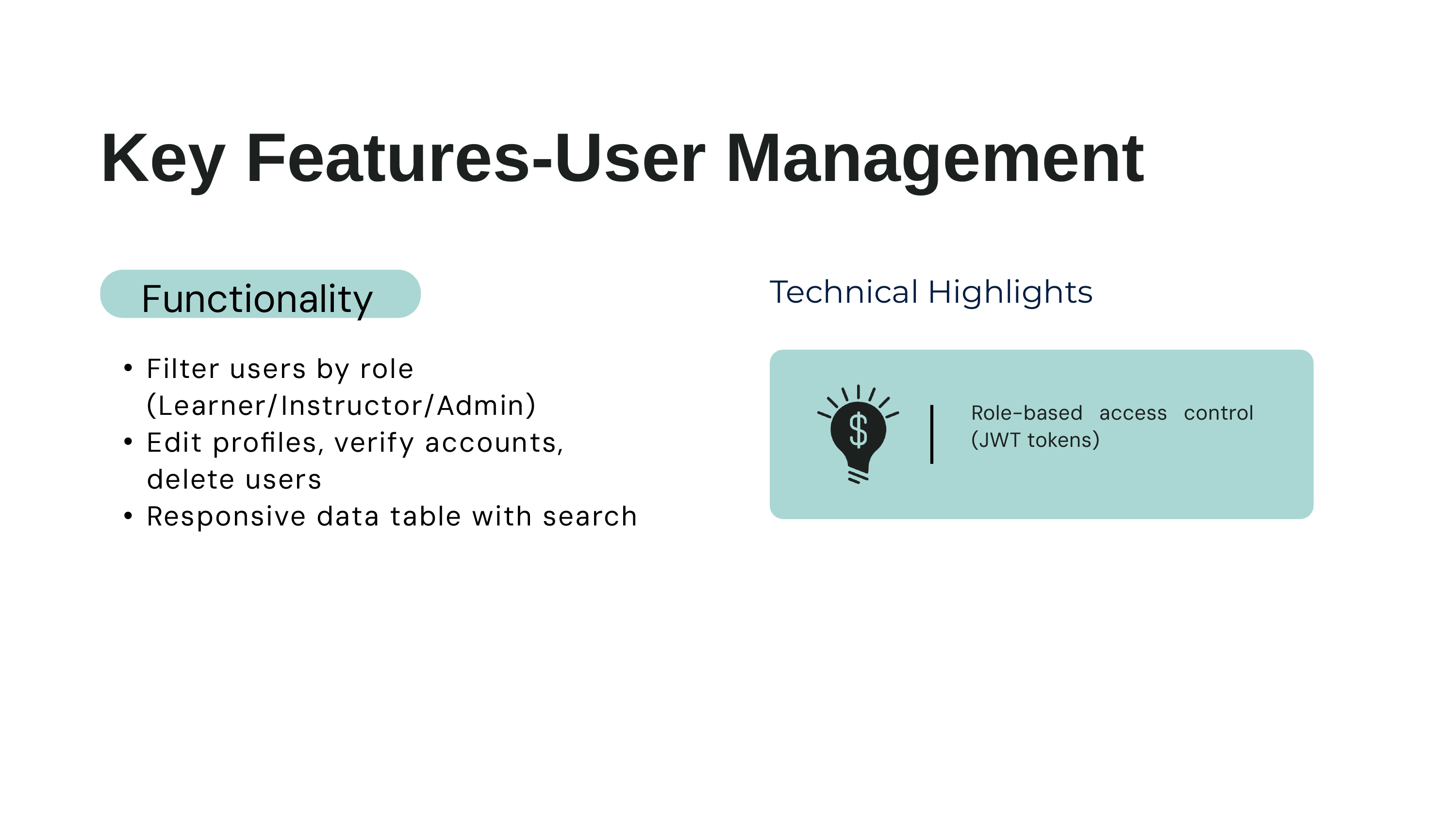

Key Features-User Management
Technical Highlights

Functionality
Filter users by role (Learner/Instructor/Admin)
Edit profiles, verify accounts, delete users
Responsive data table with search

Role-based access control (JWT tokens)